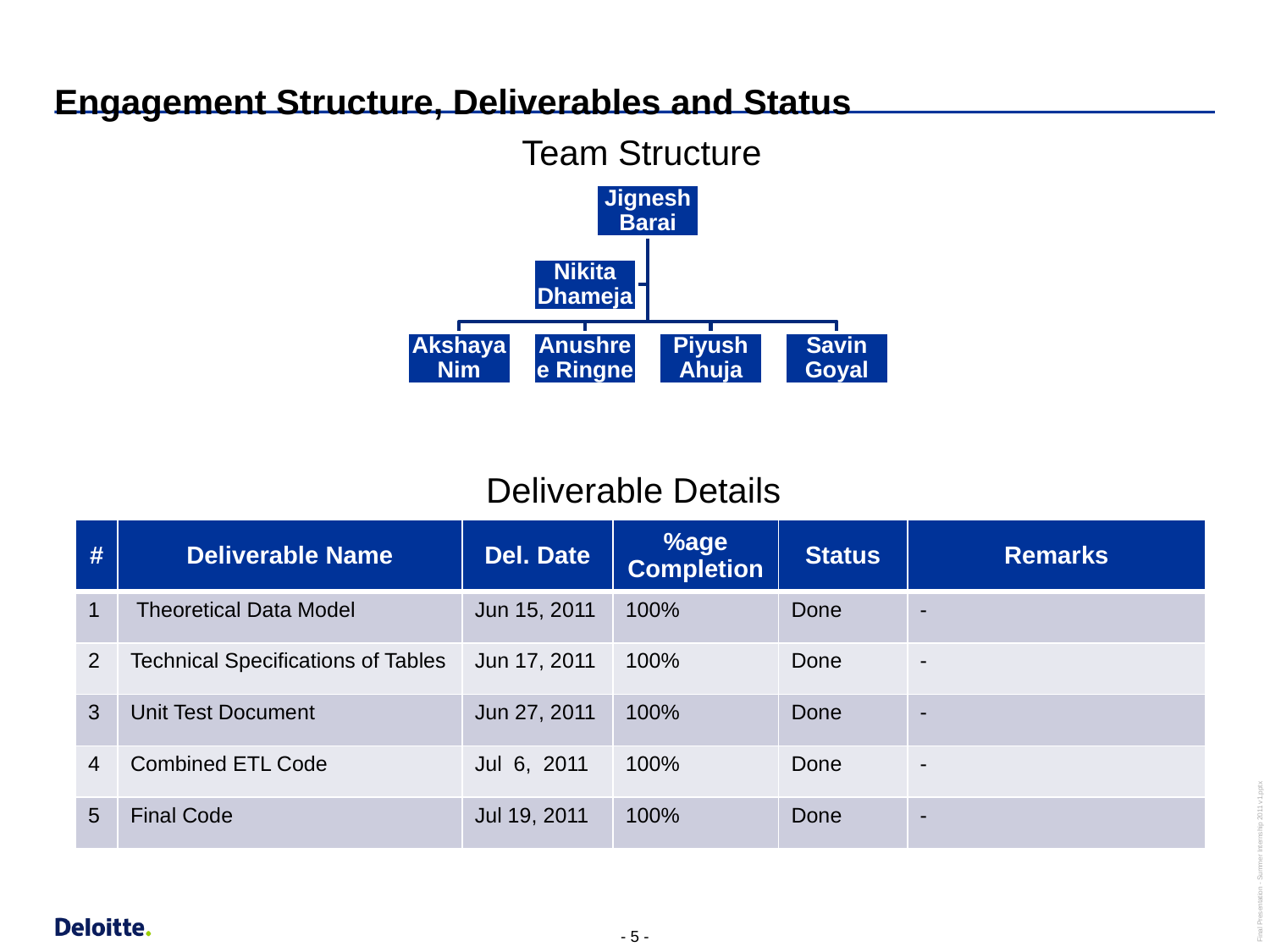

Engagement Structure, Deliverables and Status
Team Structure
Jignesh Barai
Akshaya Nim
Anushree Ringne
Piyush Ahuja
Savin Goyal
Nikita Dhameja
Deliverable Details
| # | Deliverable Name | Del. Date | %age Completion | Status | Remarks |
| --- | --- | --- | --- | --- | --- |
| 1 | Theoretical Data Model | Jun 15, 2011 | 100% | Done | - |
| 2 | Technical Specifications of Tables | Jun 17, 2011 | 100% | Done | - |
| 3 | Unit Test Document | Jun 27, 2011 | 100% | Done | - |
| 4 | Combined ETL Code | Jul 6, 2011 | 100% | Done | - |
| 5 | Final Code | Jul 19, 2011 | 100% | Done | - |